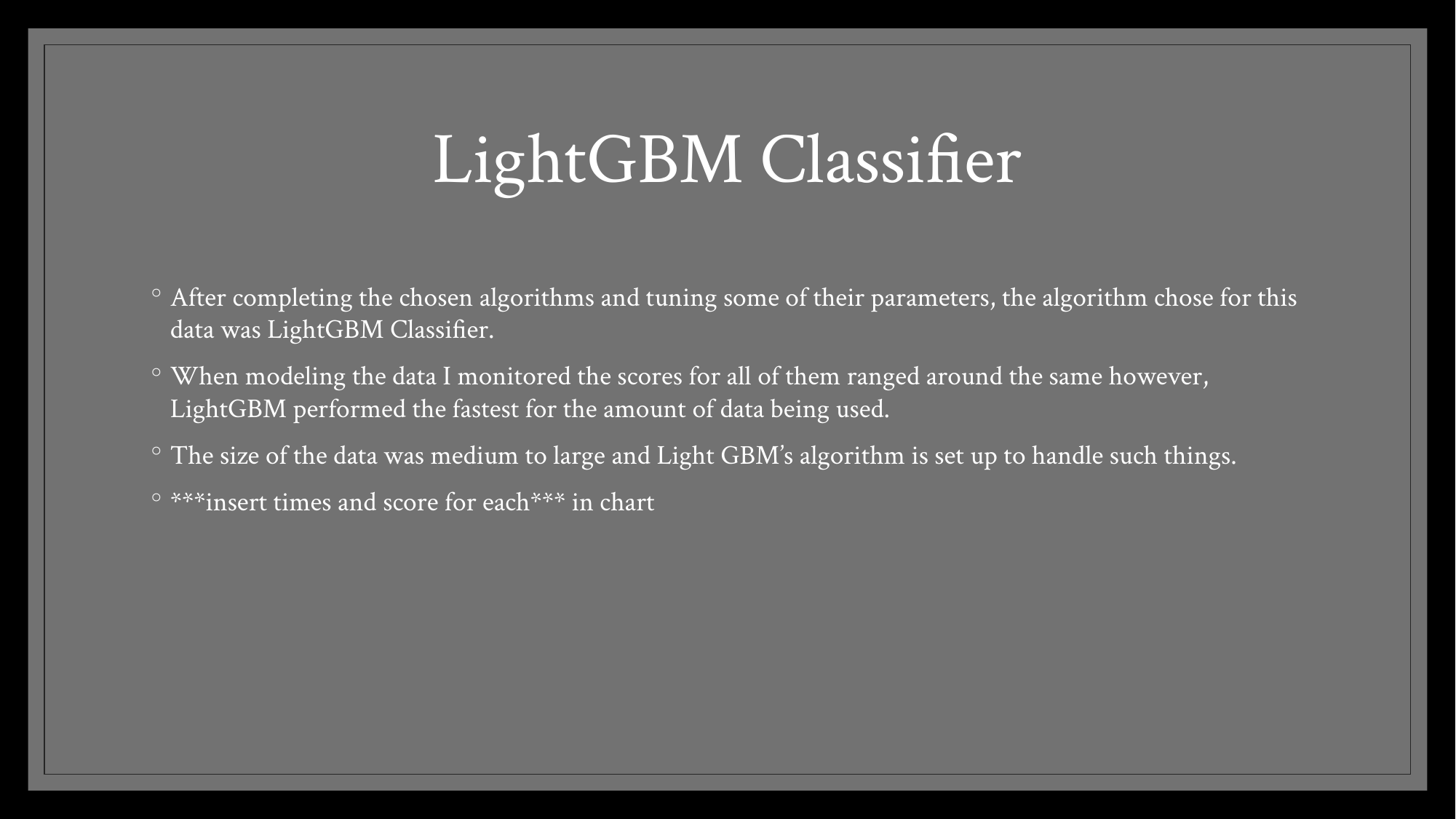

# LightGBM Classifier
After completing the chosen algorithms and tuning some of their parameters, the algorithm chose for this data was LightGBM Classifier.
When modeling the data I monitored the scores for all of them ranged around the same however, LightGBM performed the fastest for the amount of data being used.
The size of the data was medium to large and Light GBM’s algorithm is set up to handle such things.
***insert times and score for each*** in chart